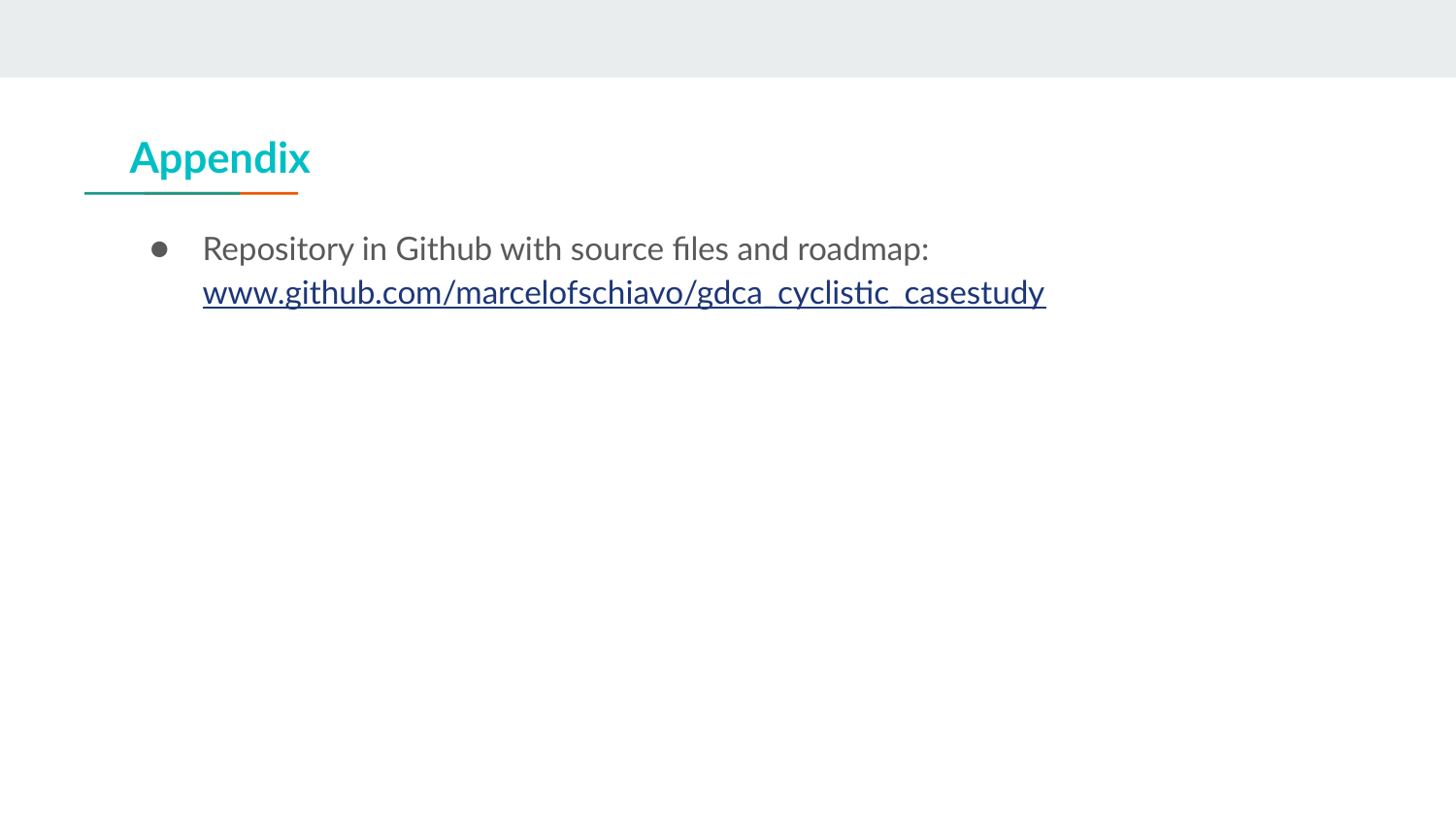

Appendix
Repository in Github with source files and roadmap:
www.github.com/marcelofschiavo/gdca_cyclistic_casestudy